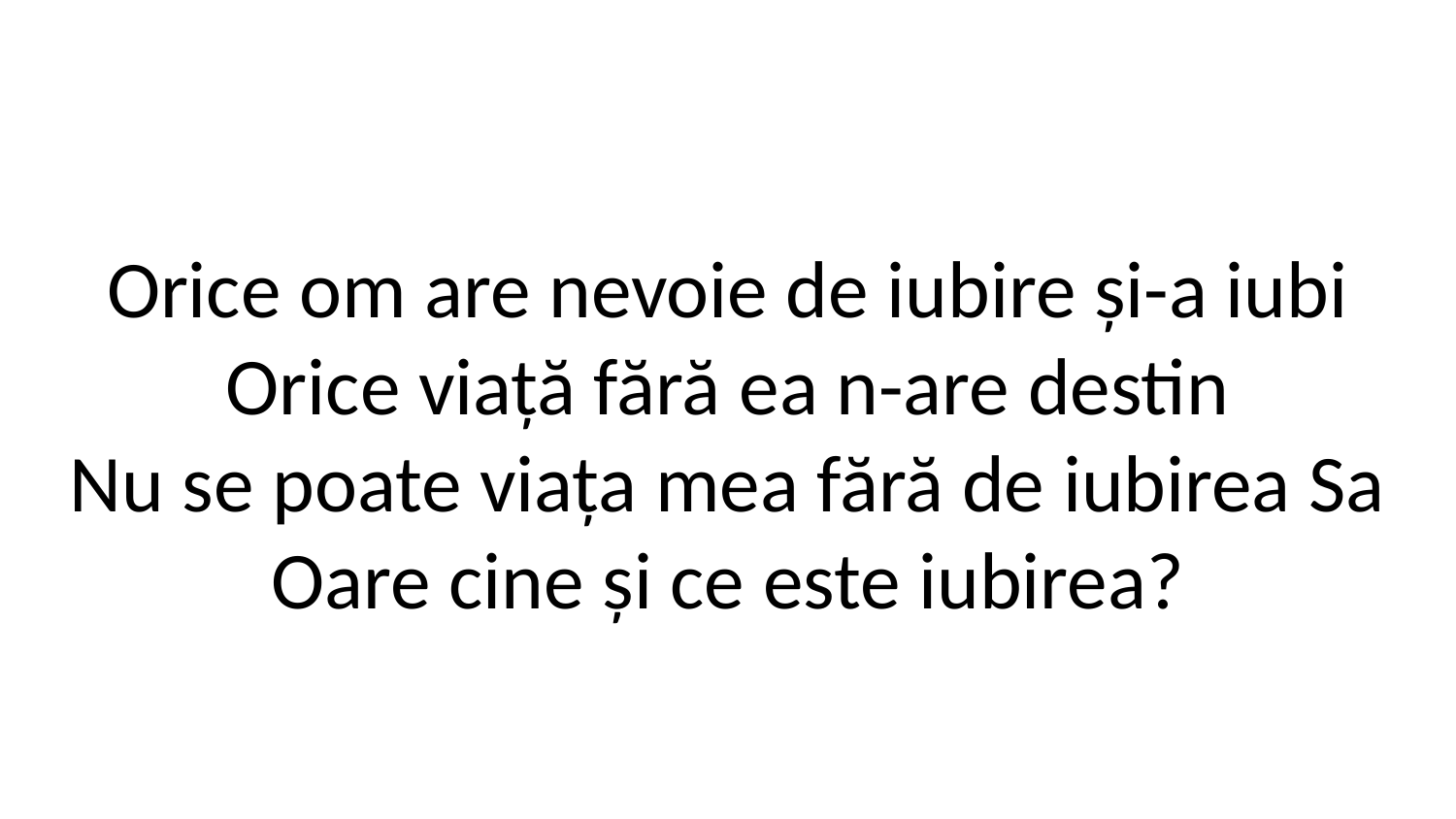

Orice om are nevoie de iubire și-a iubi
Orice viață fără ea n-are destin
Nu se poate viața mea fără de iubirea Sa
Oare cine și ce este iubirea?